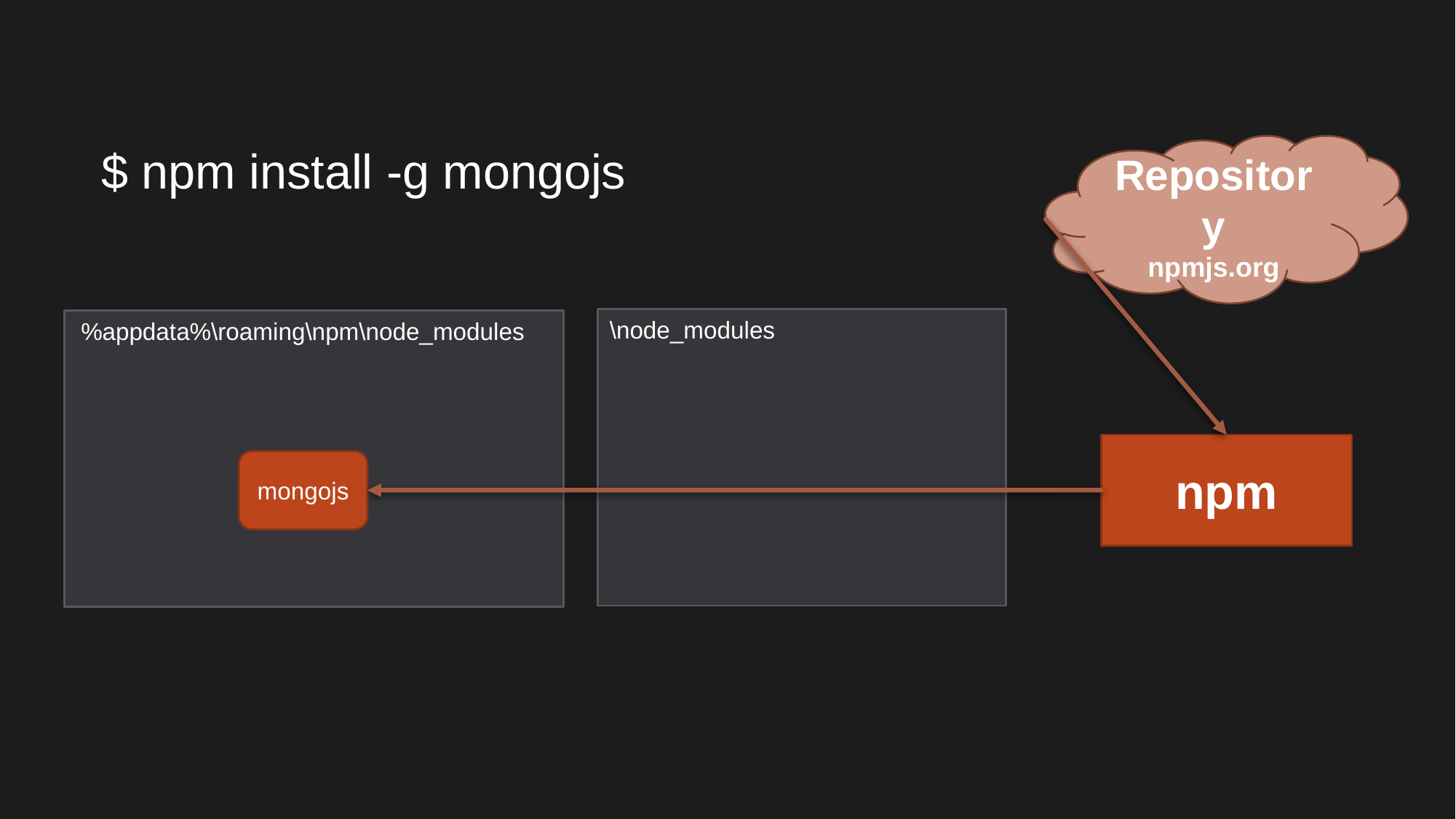

$ npm install -g mongojs
Repository
npmjs.org

\node_modules
%appdata%\roaming\npm\node_modules

npm
mongojs